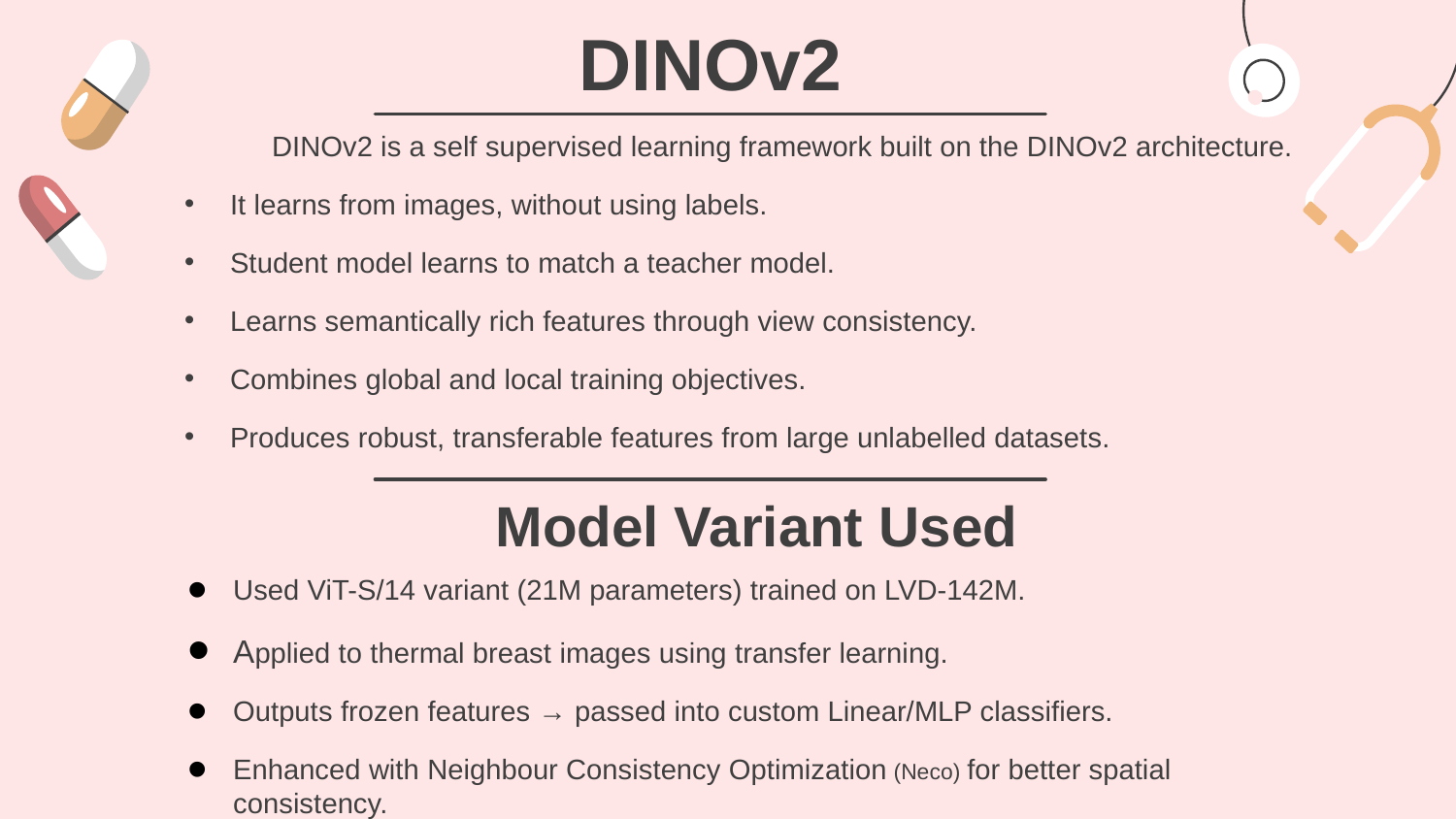

# DINOv2

DINOv2 is a self supervised learning framework built on the DINOv2 architecture.
It learns from images, without using labels.
Student model learns to match a teacher model.
Learns semantically rich features through view consistency.
Combines global and local training objectives.
Produces robust, transferable features from large unlabelled datasets.

Model Variant Used
Used ViT-S/14 variant (21M parameters) trained on LVD-142M.
Αpplied to thermal breast images using transfer learning.
Outputs frozen features → passed into custom Linear/MLP classifiers.
Enhanced with Neighbour Consistency Optimization (Neco) for better spatial consistency.